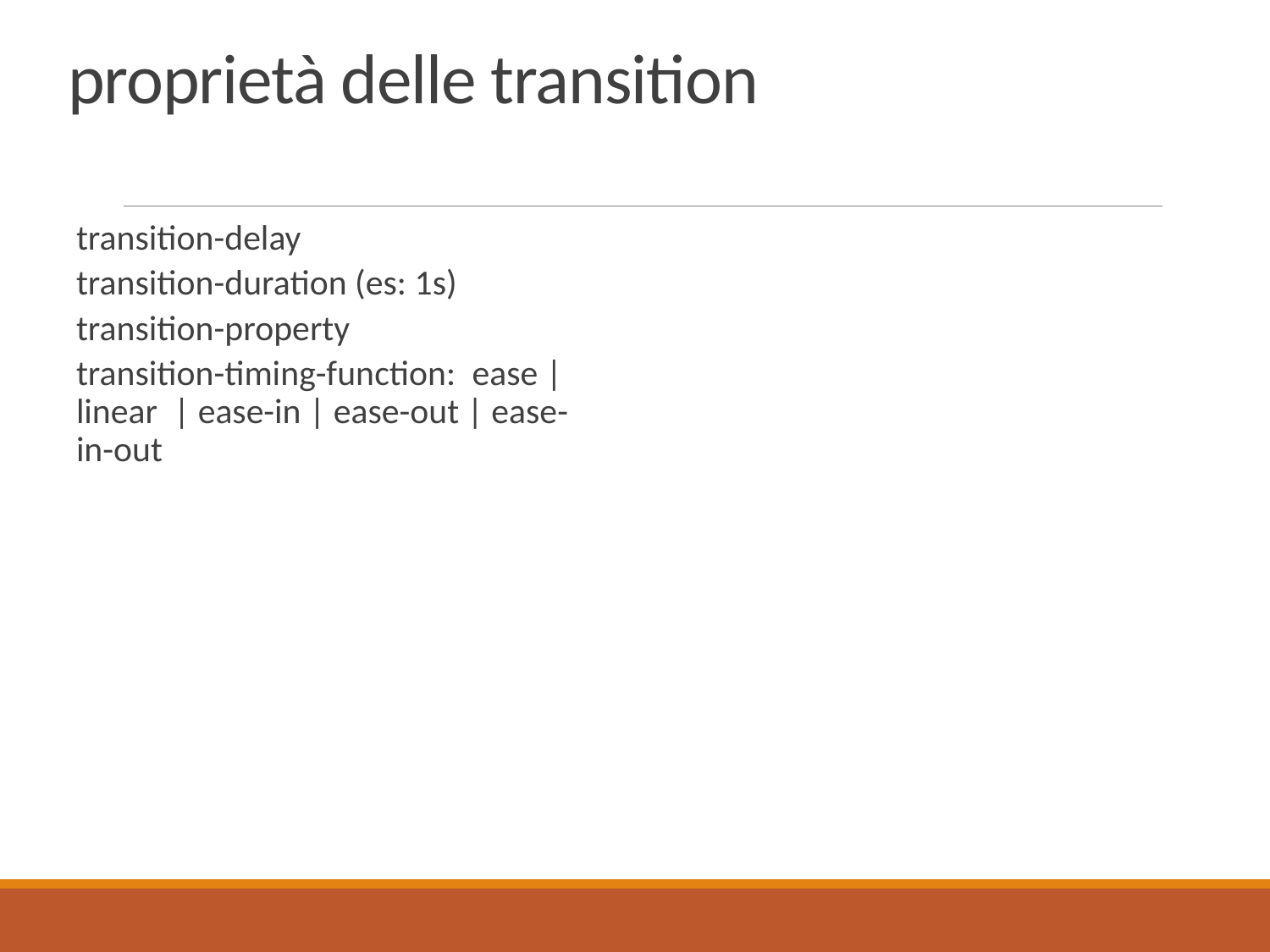

# proprietà delle transition
transition-delay
transition-duration (es: 1s)
transition-property
transition-timing-function:  ease | linear  | ease-in | ease-out | ease-in-out